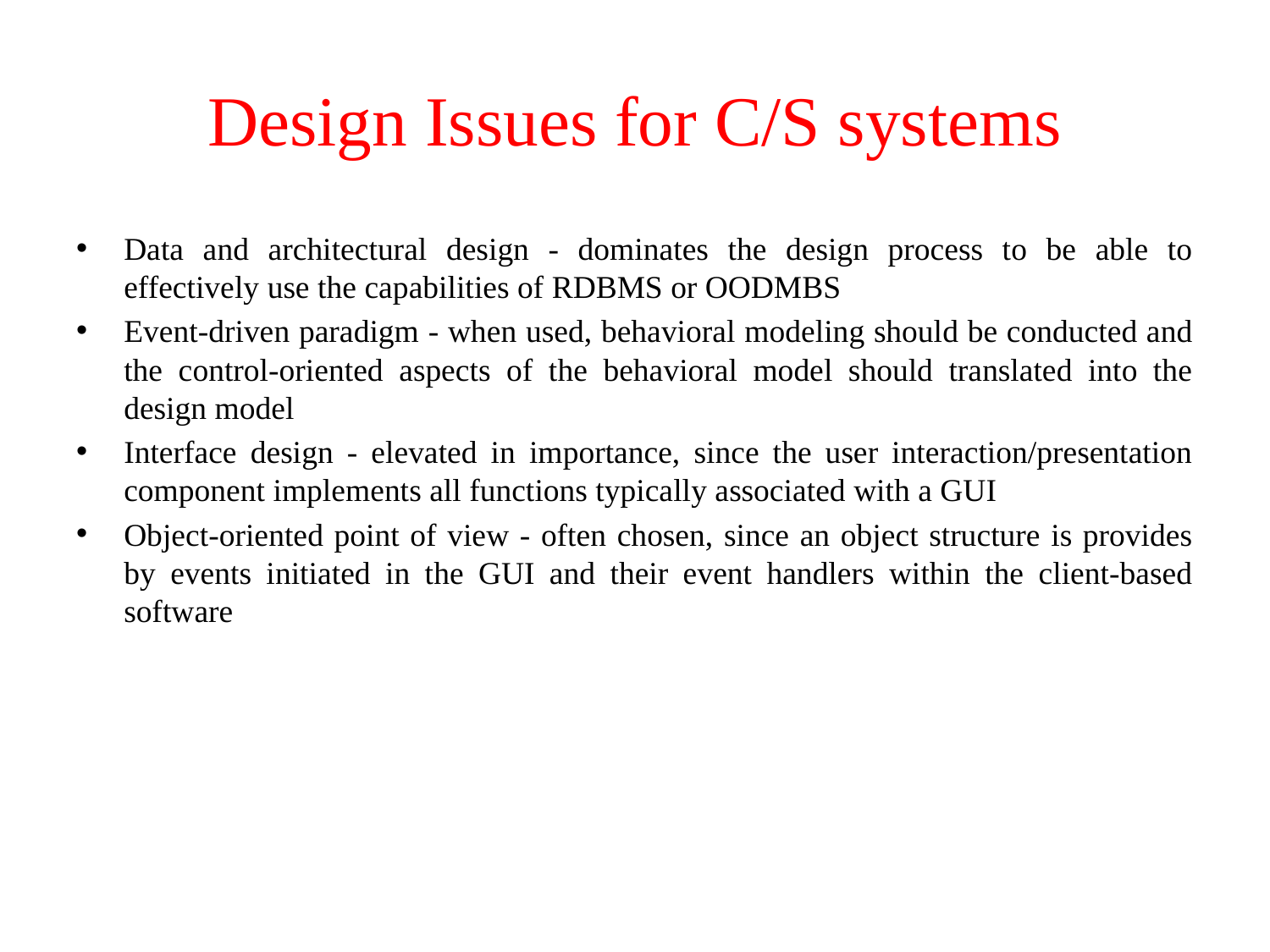

# Design Issues for C/S systems
Data and architectural design - dominates the design process to be able to effectively use the capabilities of RDBMS or OODMBS
Event-driven paradigm - when used, behavioral modeling should be conducted and the control-oriented aspects of the behavioral model should translated into the design model
Interface design - elevated in importance, since the user interaction/presentation component implements all functions typically associated with a GUI
Object-oriented point of view - often chosen, since an object structure is provides by events initiated in the GUI and their event handlers within the client-based software